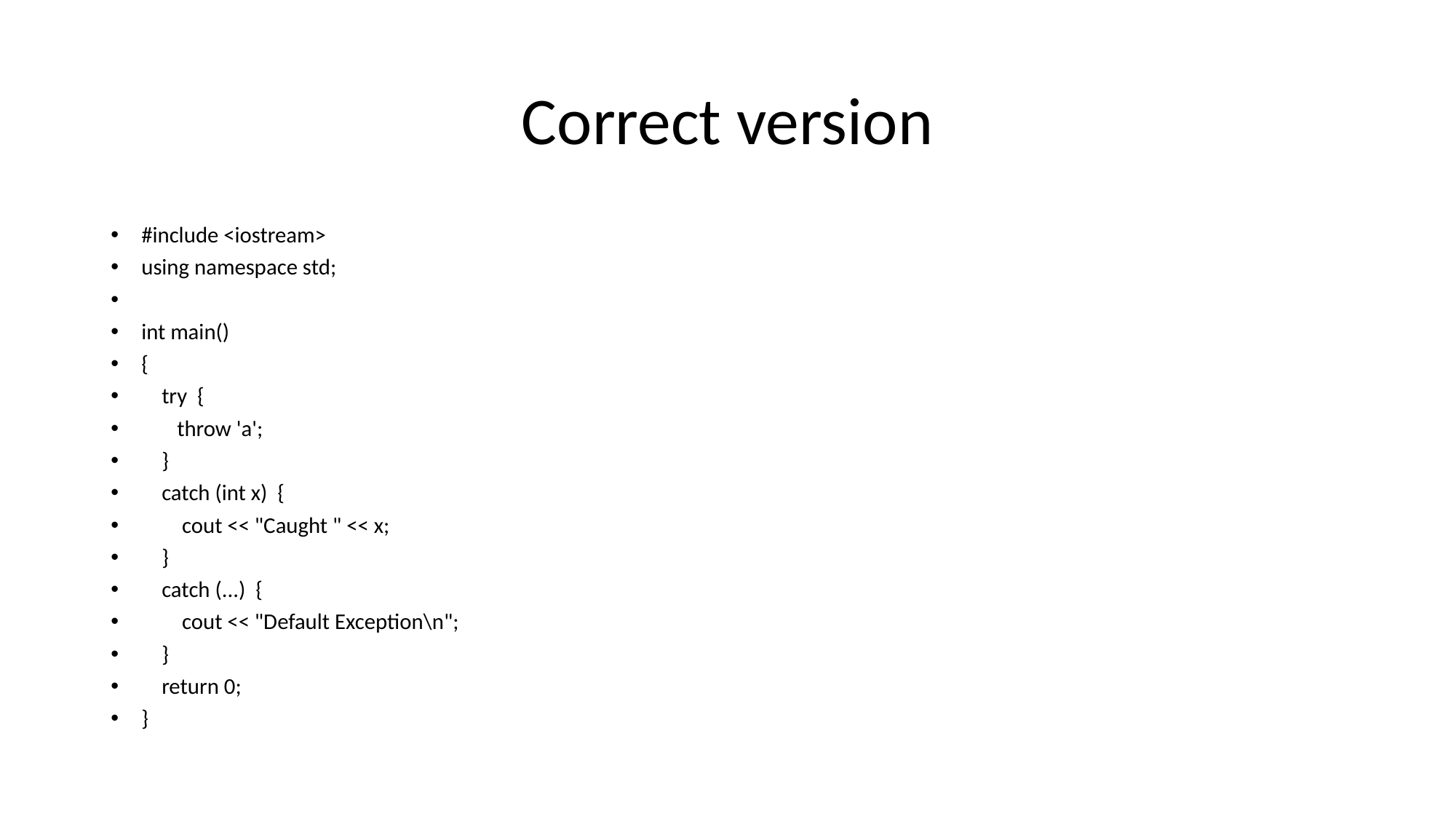

# Correct version
#include <iostream>
using namespace std;

int main()
{
    try  {
       throw 'a';
    }
    catch (int x)  {
        cout << "Caught " << x;
    }
    catch (...)  {
        cout << "Default Exception\n";
    }
    return 0;
}